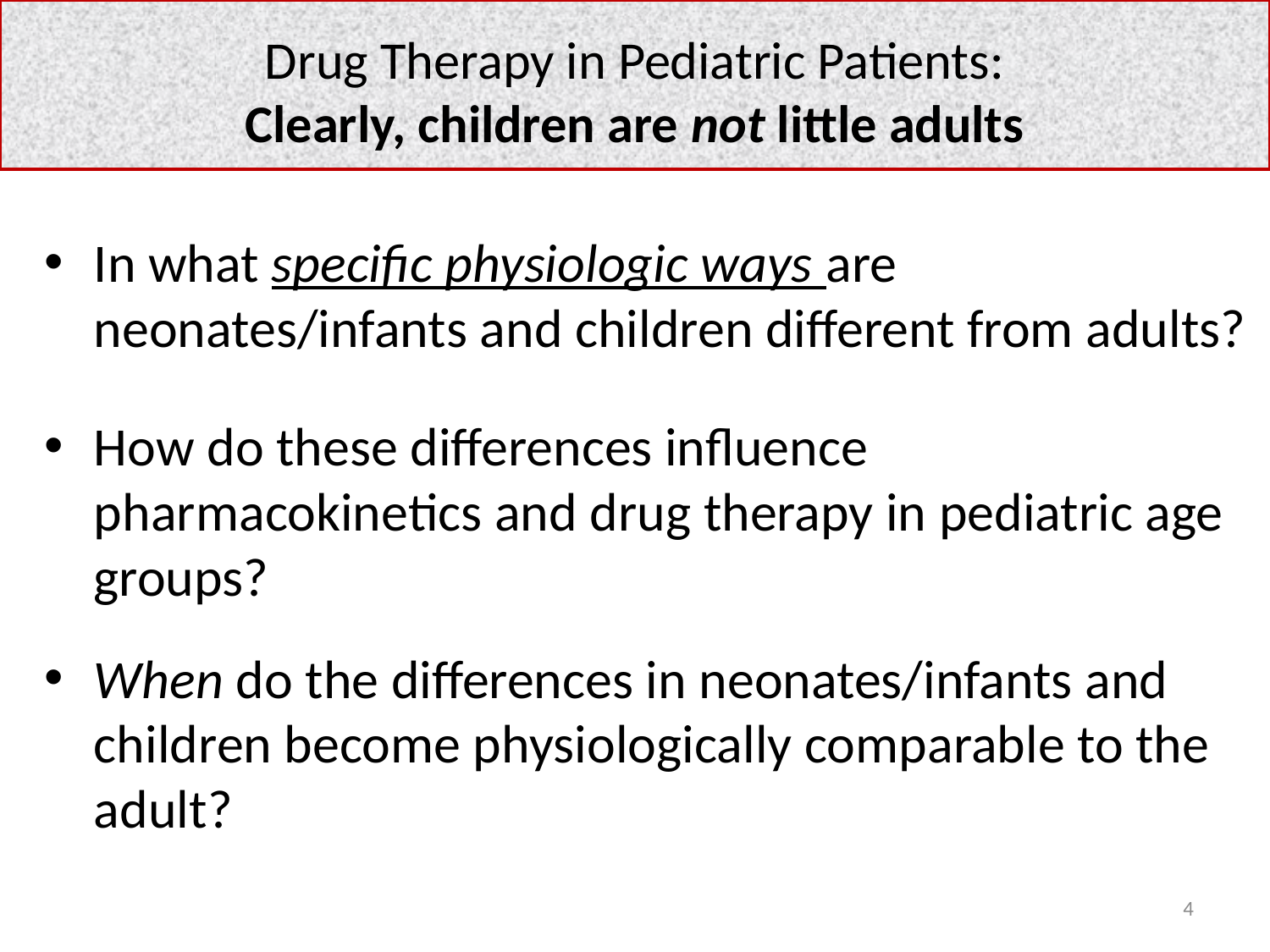

# Drug Therapy in Pediatric Patients: Clearly, children are not little adults
In what specific physiologic ways are neonates/infants and children different from adults?
How do these differences influence pharmacokinetics and drug therapy in pediatric age groups?
When do the differences in neonates/infants and children become physiologically comparable to the adult?
4